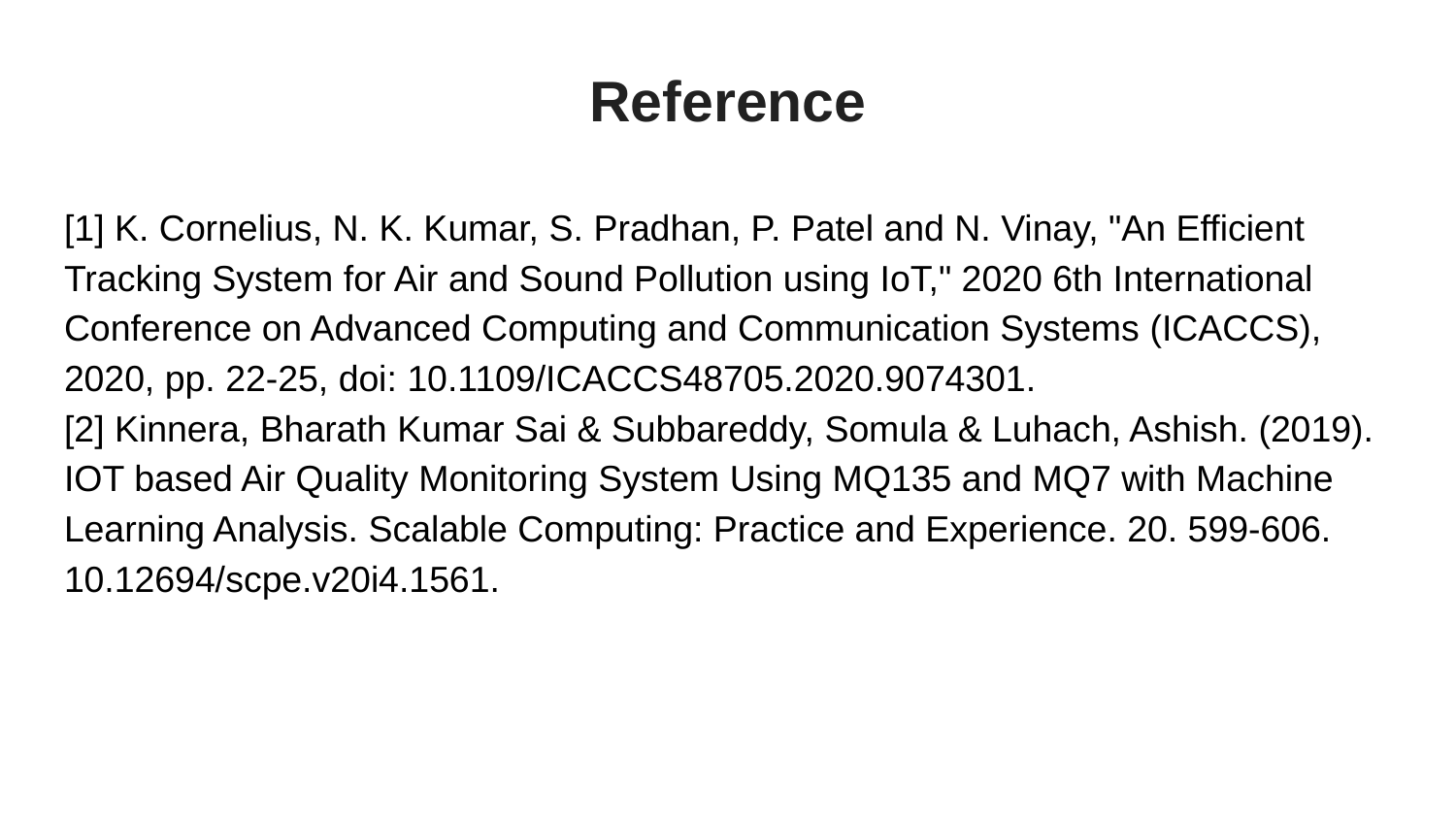

# Reference
[1] K. Cornelius, N. K. Kumar, S. Pradhan, P. Patel and N. Vinay, "An Efficient Tracking System for Air and Sound Pollution using IoT," 2020 6th International Conference on Advanced Computing and Communication Systems (ICACCS), 2020, pp. 22-25, doi: 10.1109/ICACCS48705.2020.9074301.
[2] Kinnera, Bharath Kumar Sai & Subbareddy, Somula & Luhach, Ashish. (2019). IOT based Air Quality Monitoring System Using MQ135 and MQ7 with Machine Learning Analysis. Scalable Computing: Practice and Experience. 20. 599-606. 10.12694/scpe.v20i4.1561.